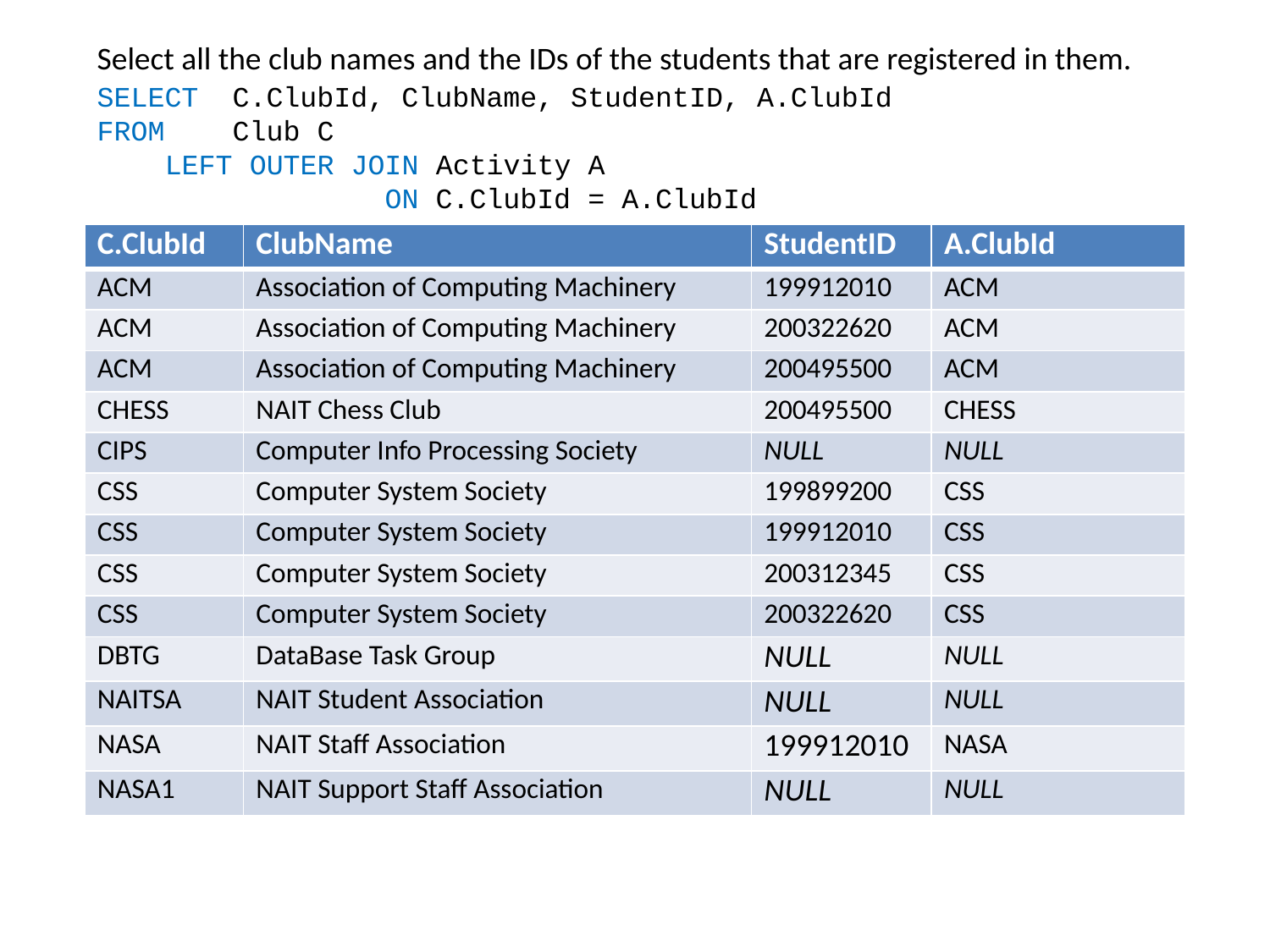

Select all the club names and the IDs of the students that are registered in them.
SELECT  C.ClubId, ClubName, StudentID, A.ClubId
FROM    Club C
    LEFT OUTER JOIN Activity A
                 ON C.ClubId = A.ClubId
| C.ClubId | ClubName | StudentID | A.ClubId |
| --- | --- | --- | --- |
| ACM | Association of Computing Machinery | 199912010 | ACM |
| ACM | Association of Computing Machinery | 200322620 | ACM |
| ACM | Association of Computing Machinery | 200495500 | ACM |
| CHESS | NAIT Chess Club | 200495500 | CHESS |
| CIPS | Computer Info Processing Society | null | null |
| CSS | Computer System Society | 199899200 | CSS |
| CSS | Computer System Society | 199912010 | CSS |
| CSS | Computer System Society | 200312345 | CSS |
| CSS | Computer System Society | 200322620 | CSS |
| DBTG | DataBase Task Group | null | null |
| NAITSA | NAIT Student Association | null | null |
| NASA | NAIT Staff Association | 199912010 | NASA |
| NASA1 | NAIT Support Staff Association | null | null |